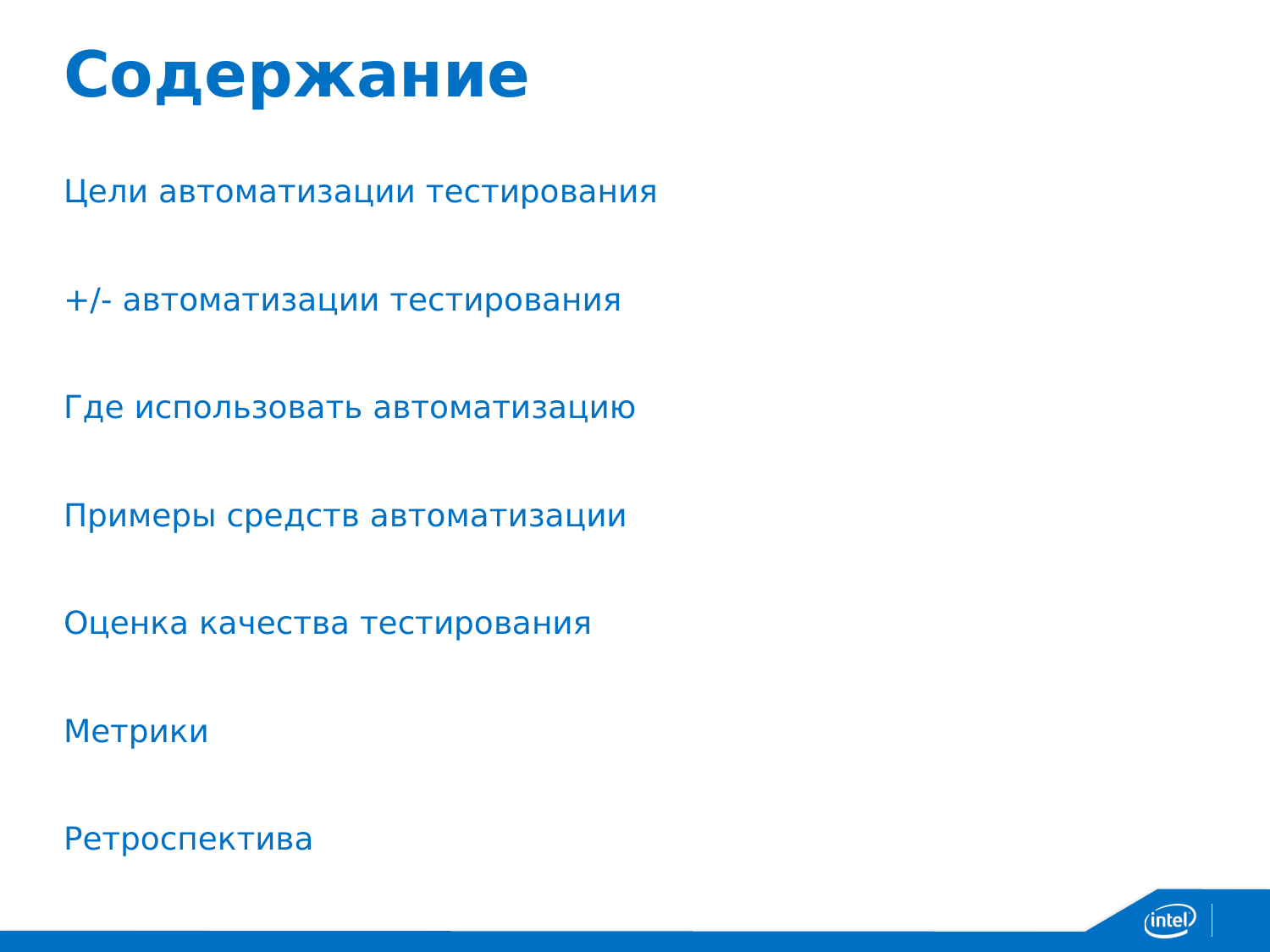

# Содержание
Цели автоматизации тестирования

+/- автоматизации тестирования

Где использовать автоматизацию

Примеры средств автоматизации

Оценка качества тестирования

Метрики

Ретроспектива